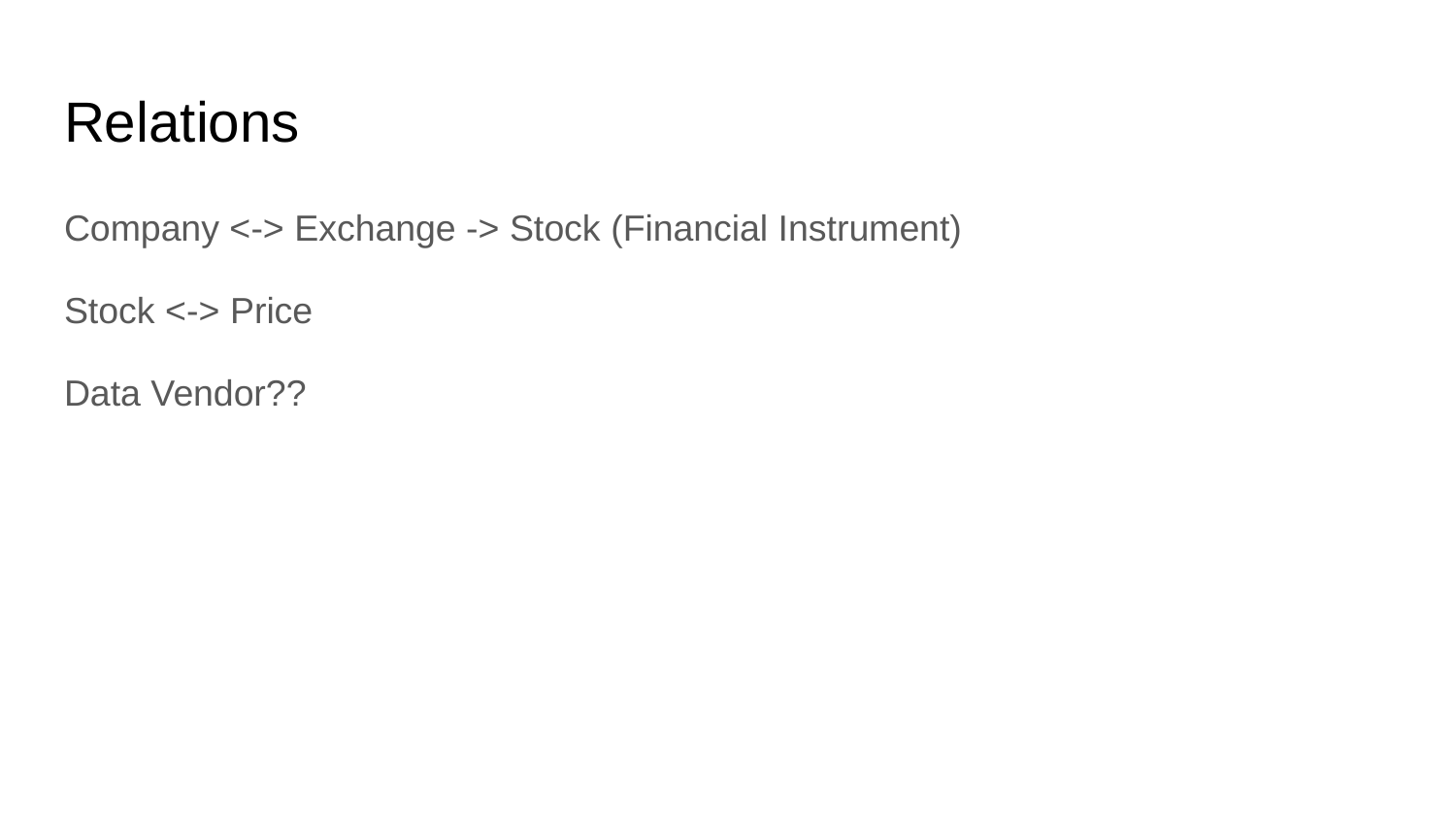

# Relations
Company <-> Exchange -> Stock (Financial Instrument)
Stock <-> Price
Data Vendor??